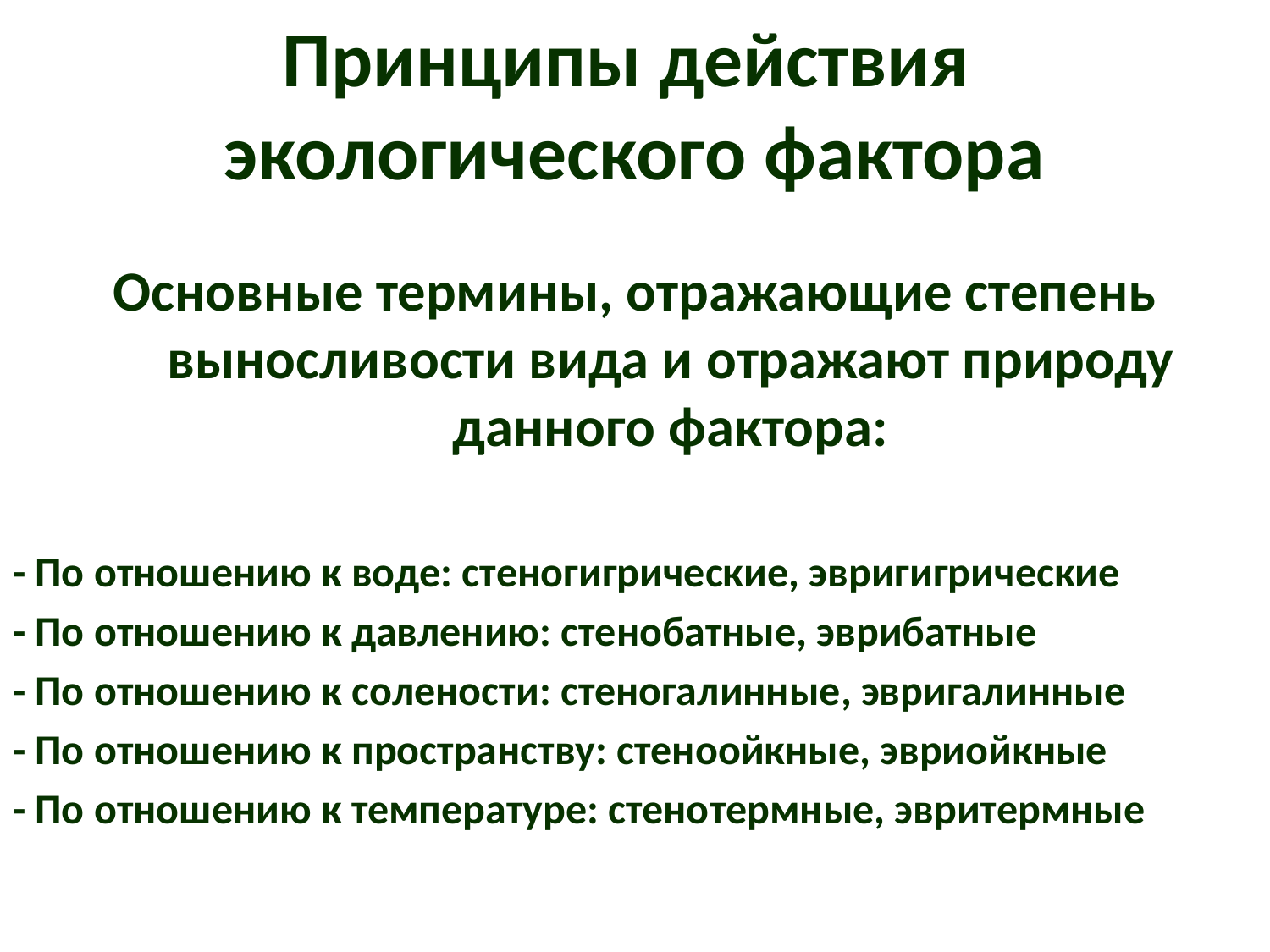

# Принципы действия экологического фактора
Основные термины, отражающие степень выносливости вида и отражают природу данного фактора:

- По отношению к воде: стеногигрические, эвригигрические
- По отношению к давлению: стенобатные, эврибатные
- По отношению к солености: стеногалинные, эвригалинные
- По отношению к пространству: стеноойкные, эвриойкные
- По отношению к температуре: стенотермные, эвритермные